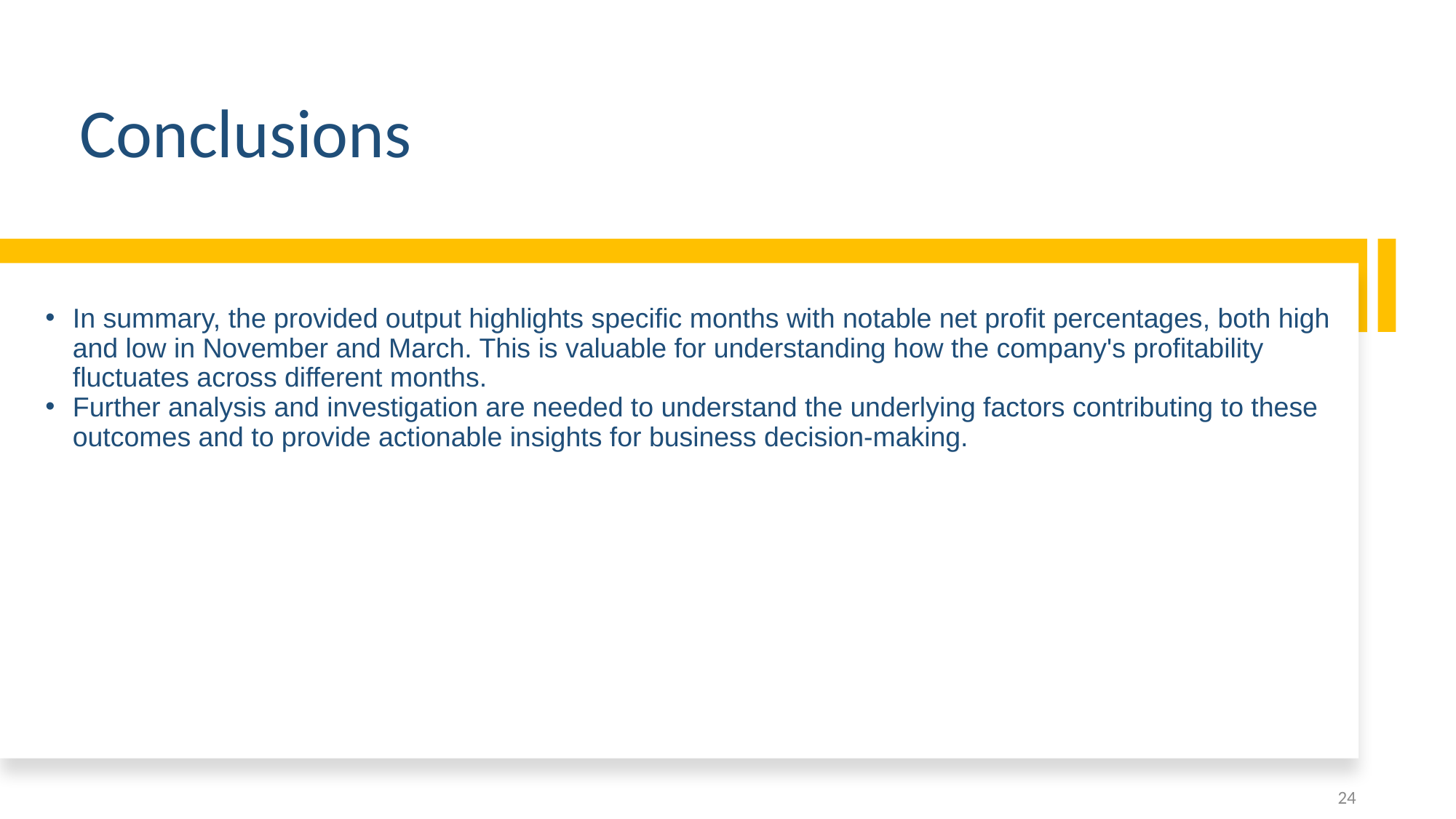

# Conclusions

In summary, the provided output highlights specific months with notable net profit percentages, both high and low in November and March. This is valuable for understanding how the company's profitability fluctuates across different months.
Further analysis and investigation are needed to understand the underlying factors contributing to these outcomes and to provide actionable insights for business decision-making.
24